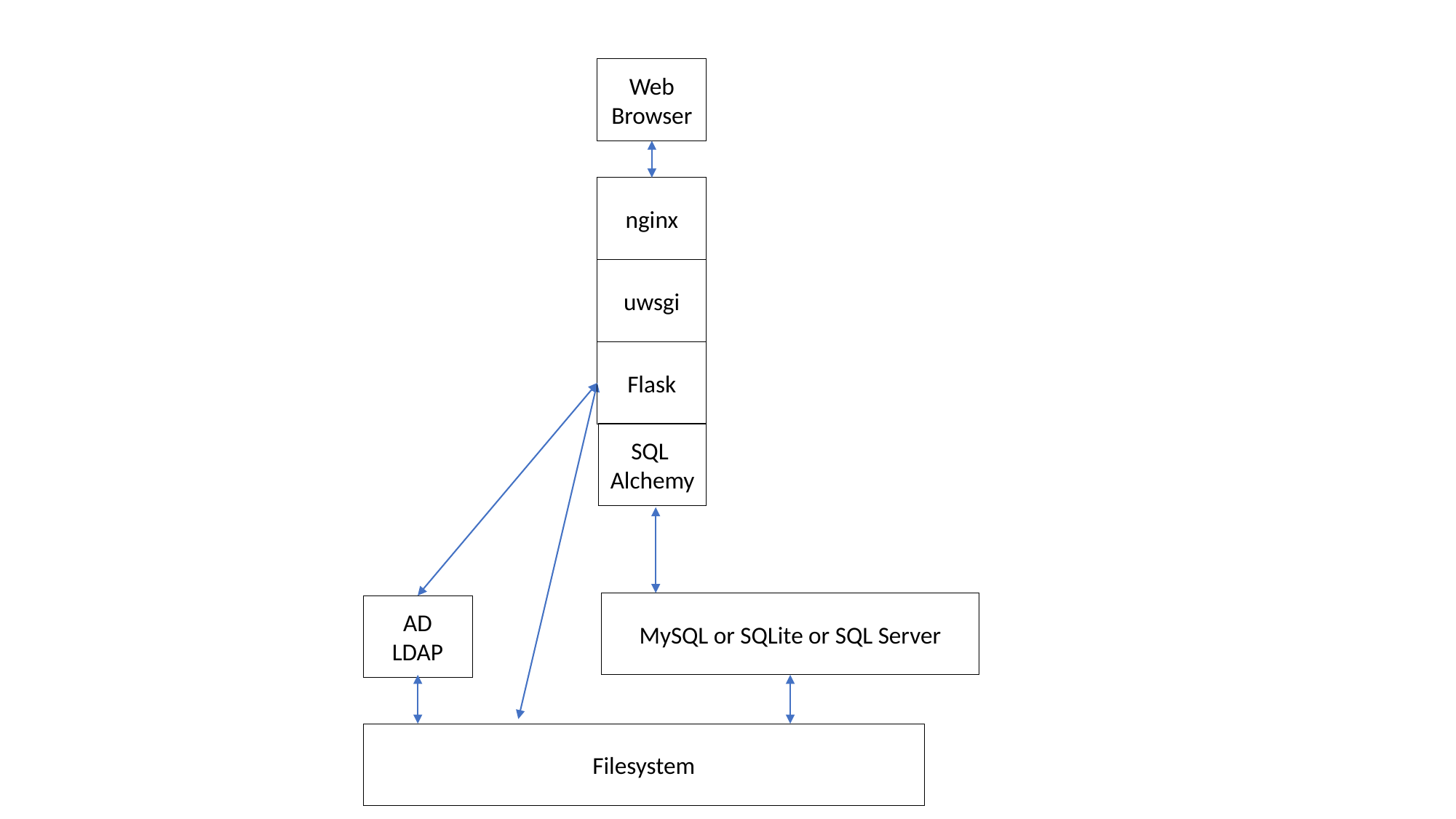

Web
Browser
nginx
uwsgi
Flask
SQL
Alchemy
MySQL or SQLite or SQL Server
AD
LDAP
Filesystem